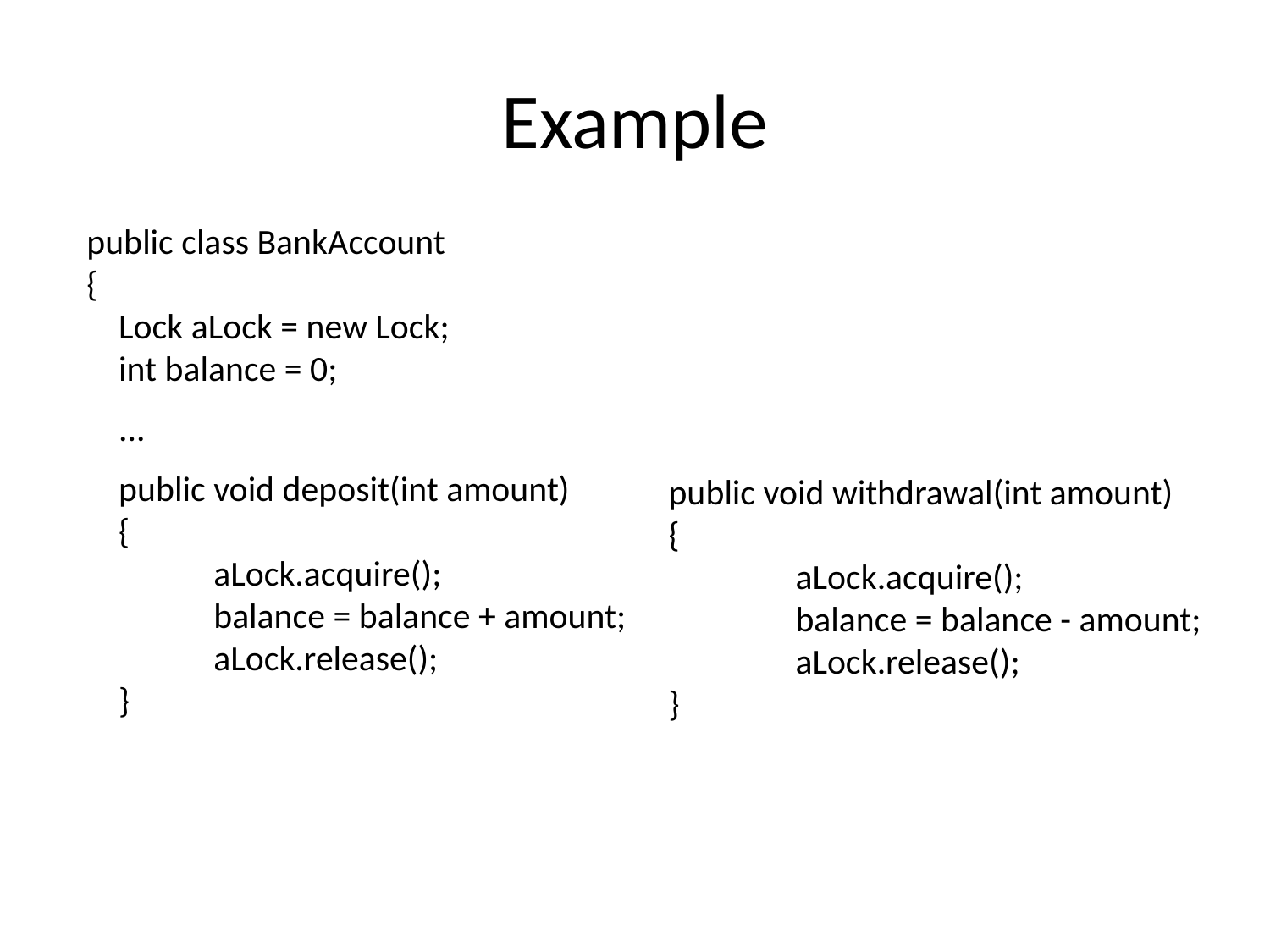

# Example
public class BankAccount
{
    Lock aLock = new Lock;
    int balance = 0;
    ...
    public void deposit(int amount)
    {
	aLock.acquire();
	balance = balance + amount;
	aLock.release();
    }

public void withdrawal(int amount)
{
	aLock.acquire();
	balance = balance - amount;
	aLock.release();
}